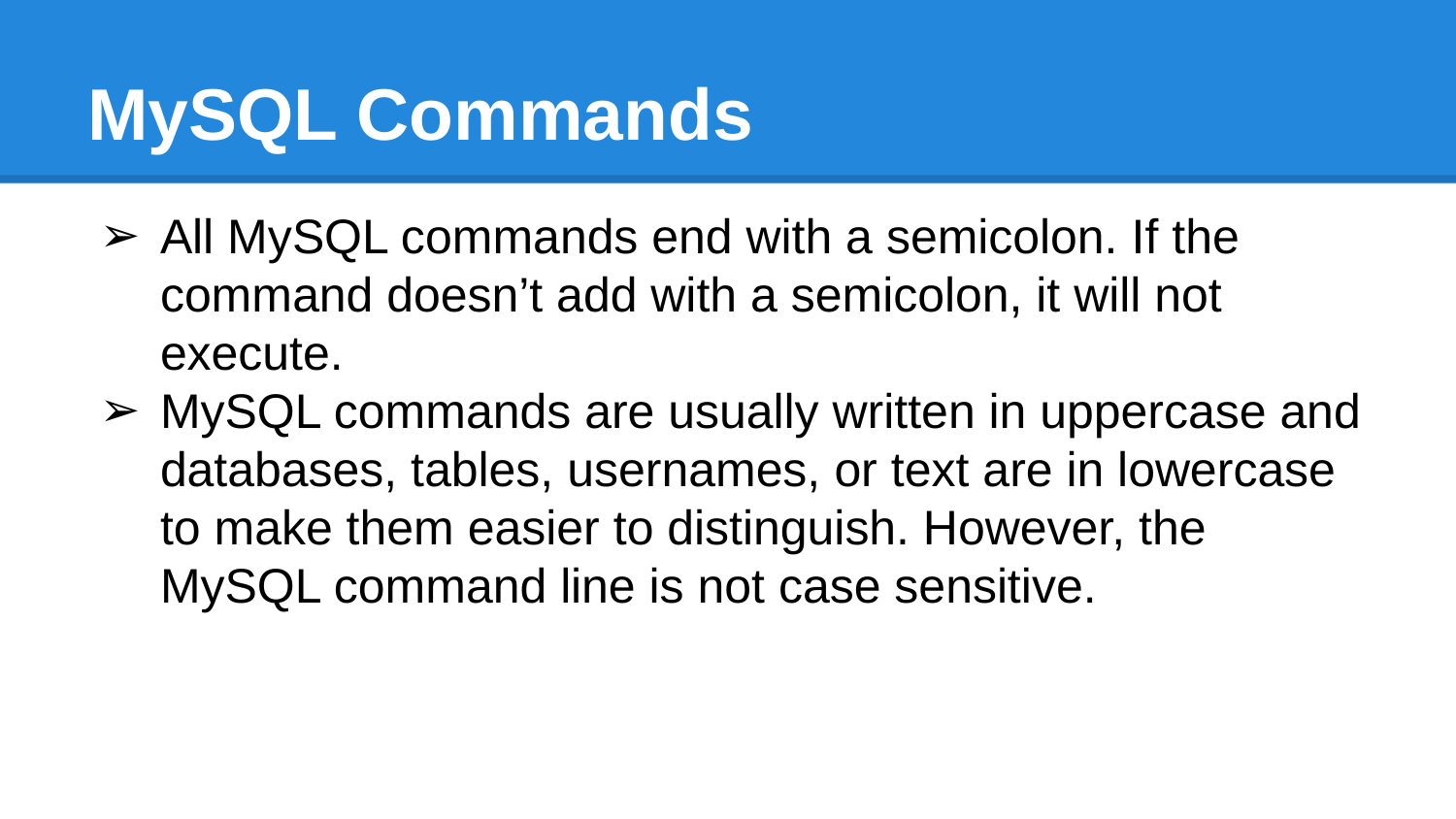

# MySQL Commands
All MySQL commands end with a semicolon. If the command doesn’t add with a semicolon, it will not execute.
MySQL commands are usually written in uppercase and databases, tables, usernames, or text are in lowercase to make them easier to distinguish. However, the MySQL command line is not case sensitive.